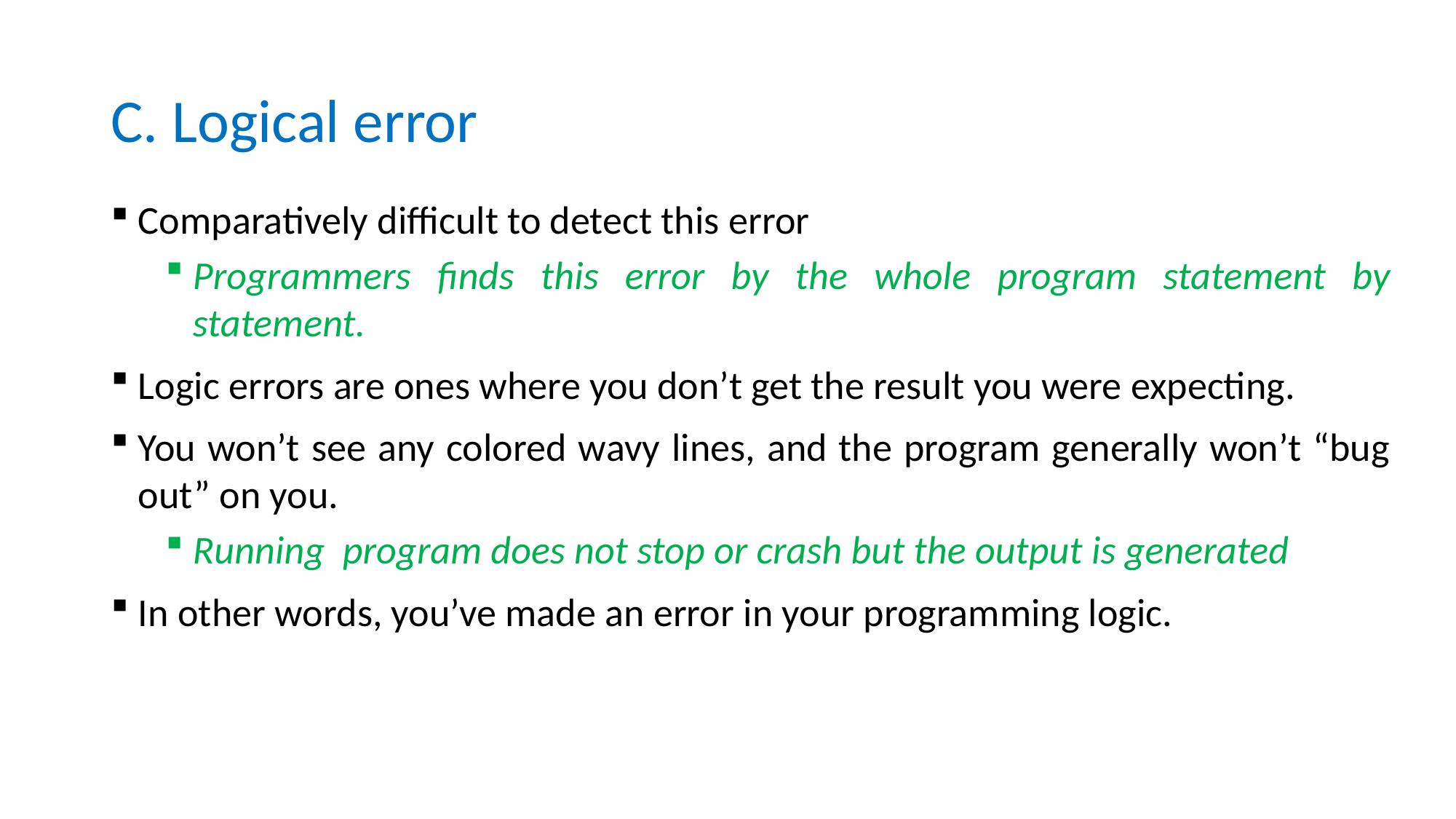

# C. Logical error
Comparatively difficult to detect this error
Programmers finds this error by the whole program statement by statement.
Logic errors are ones where you don’t get the result you were expecting.
You won’t see any colored wavy lines, and the program generally won’t “bug out” on you.
Running  program does not stop or crash but the output is generated
In other words, you’ve made an error in your programming logic.